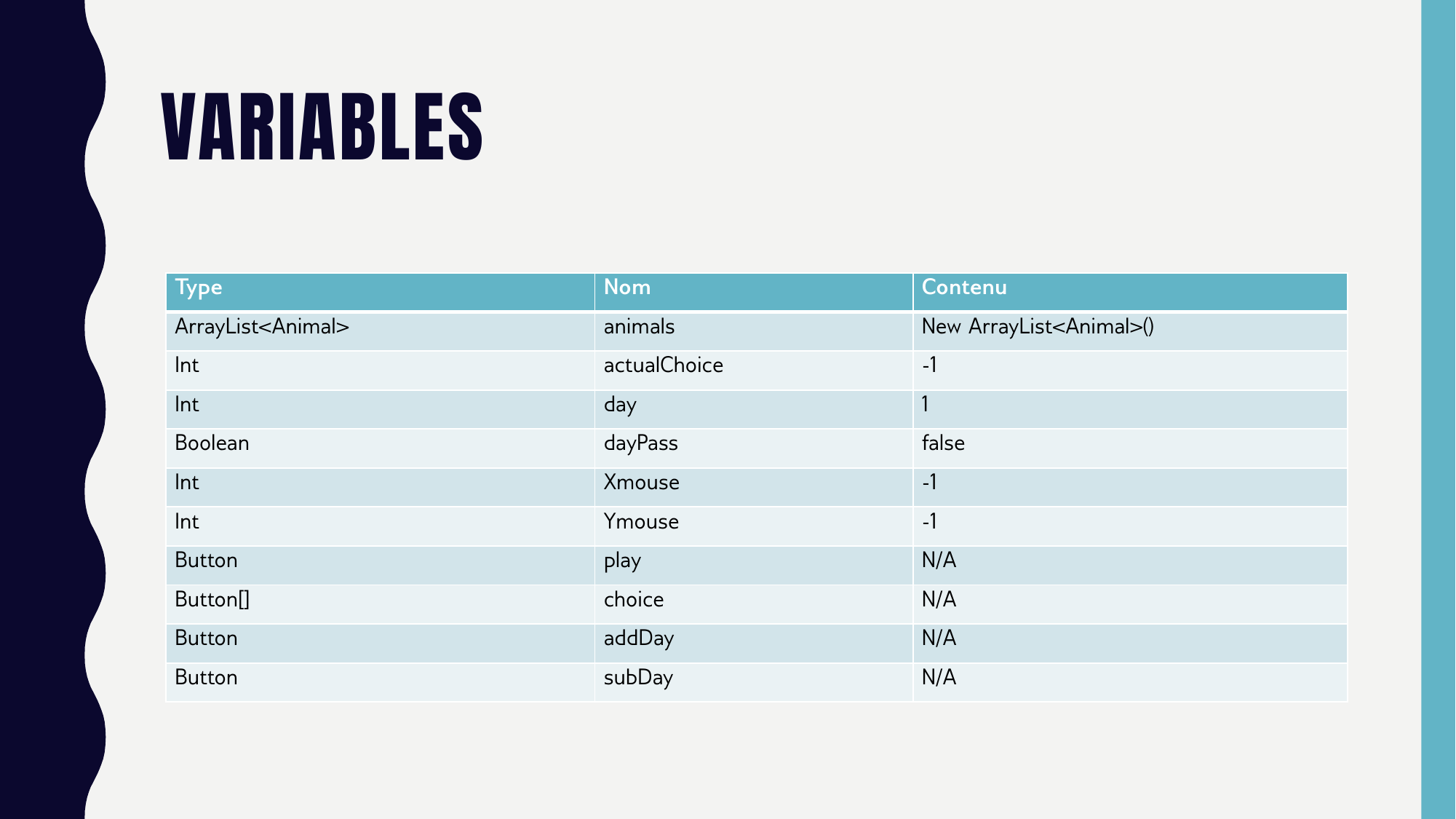

# Variables
| Type | Nom | Contenu |
| --- | --- | --- |
| ArrayList<Animal> | animals | New ArrayList<Animal>() |
| Int | actualChoice | -1 |
| Int | day | 1 |
| Boolean | dayPass | false |
| Int | Xmouse | -1 |
| Int | Ymouse | -1 |
| Button | play | N/A |
| Button[] | choice | N/A |
| Button | addDay | N/A |
| Button | subDay | N/A |